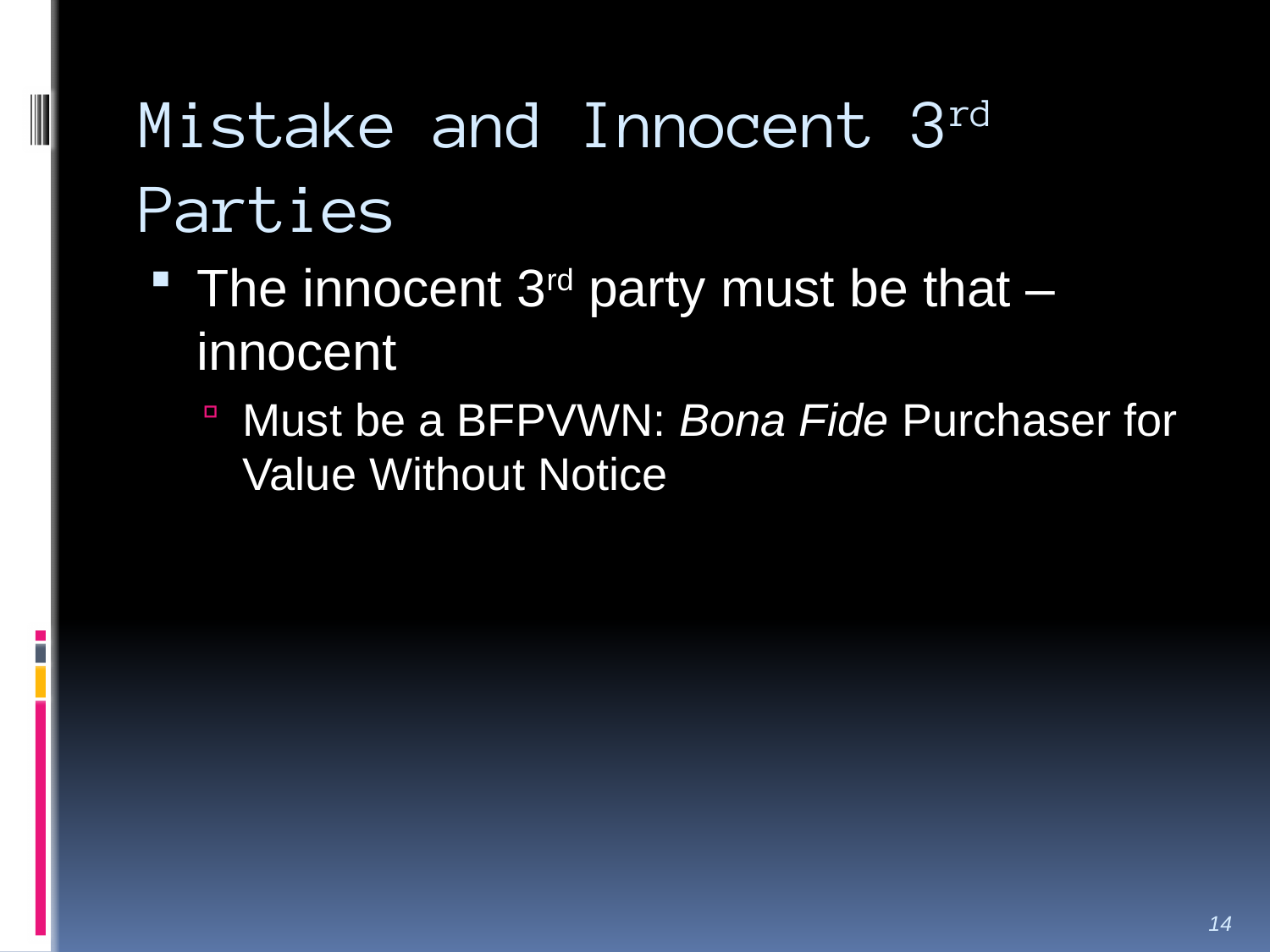

# Mistake and Innocent 3rd Parties
The innocent 3rd party must be that – innocent
Must be a BFPVWN: Bona Fide Purchaser for Value Without Notice
14